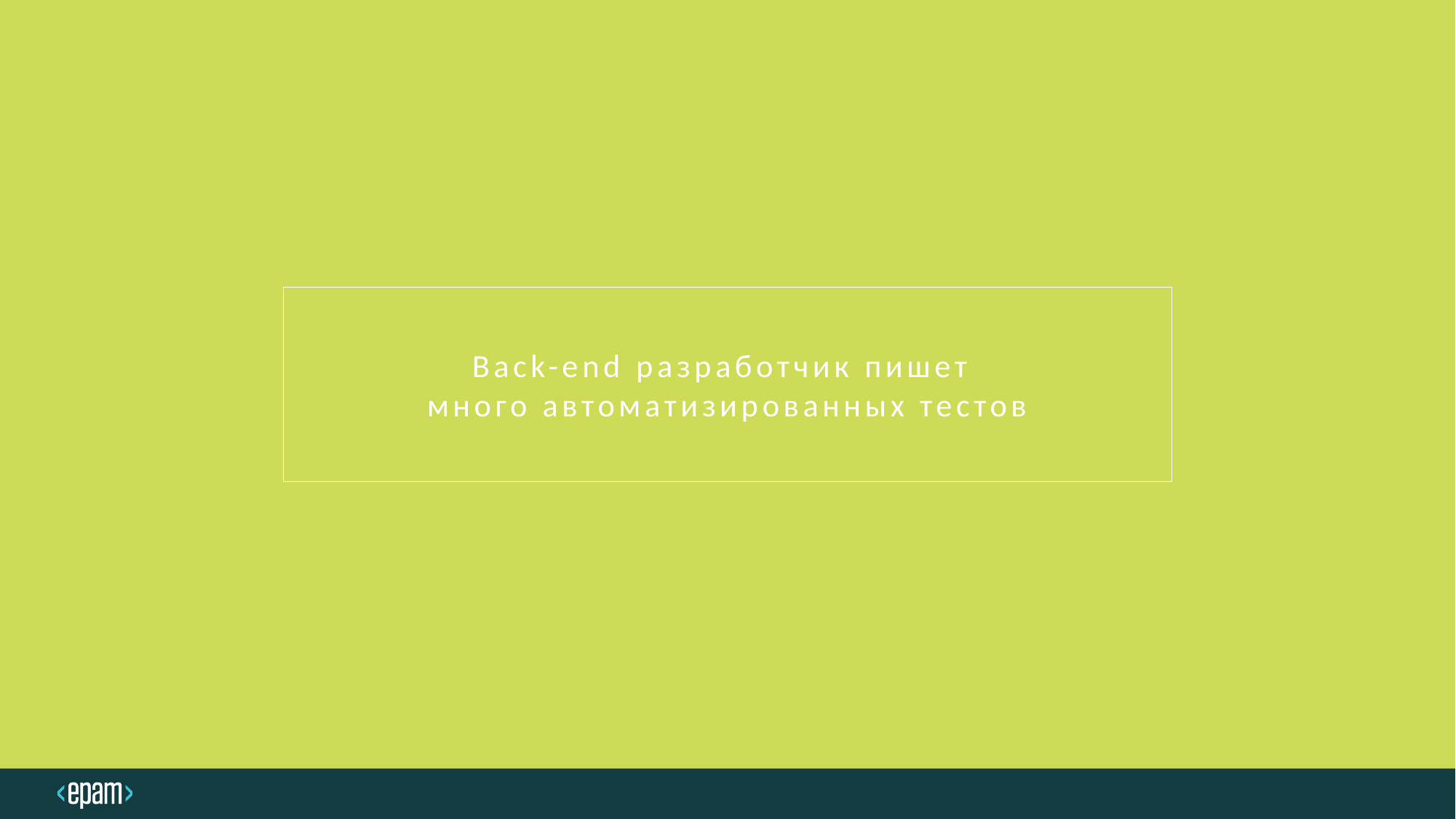

# Back-end разработчик пишет много автоматизированных тестов